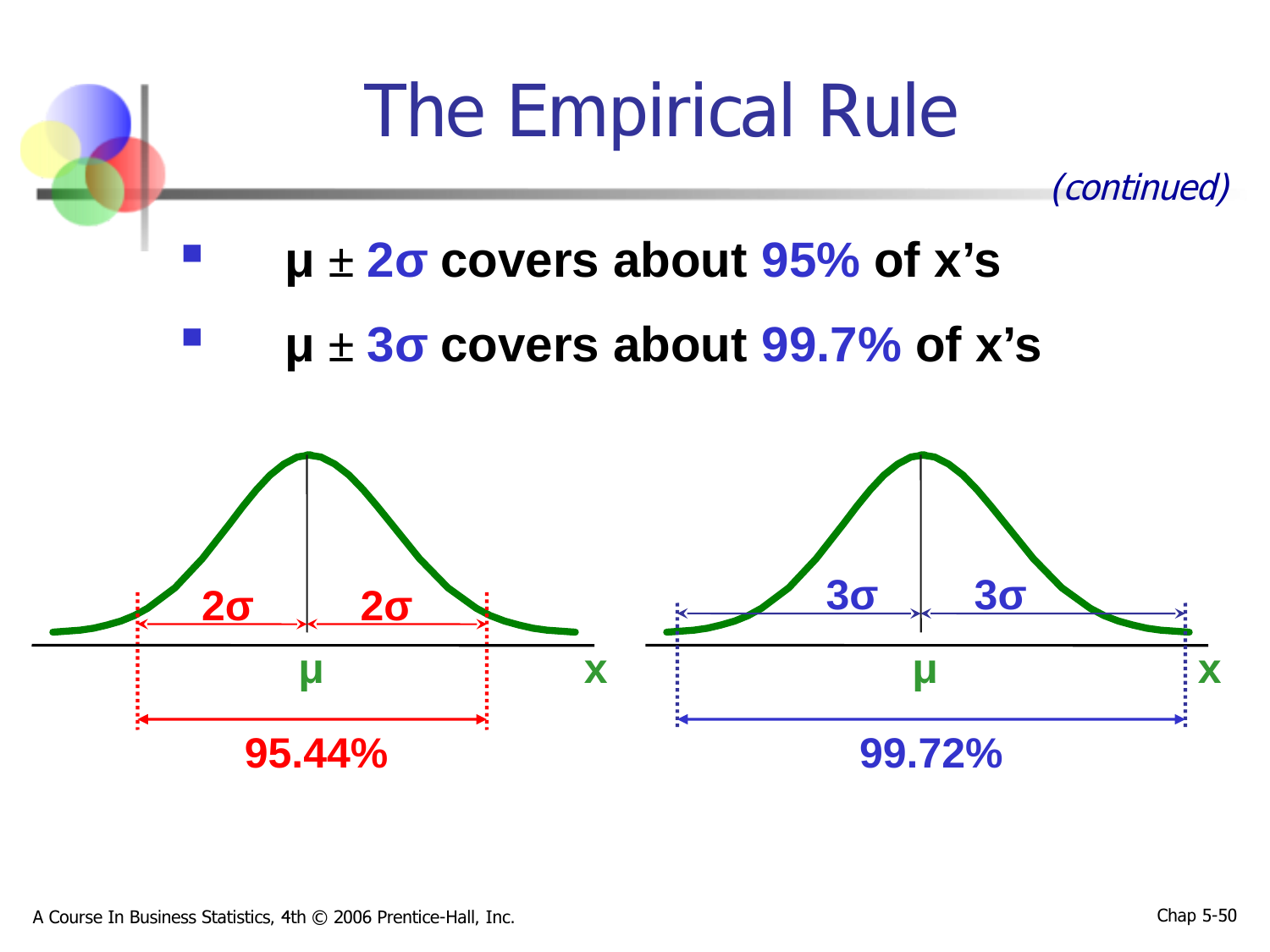

# The Empirical Rule
(continued)
  μ ± 2σ covers about 95% of x’s
  μ ± 3σ covers about 99.7% of x’s

3σ
3σ
2σ
2σ

μ
x
μ
x

95.44%

99.72%
A Course In Business Statistics, 4th © 2006 Prentice-Hall, Inc.
Chap 5-50